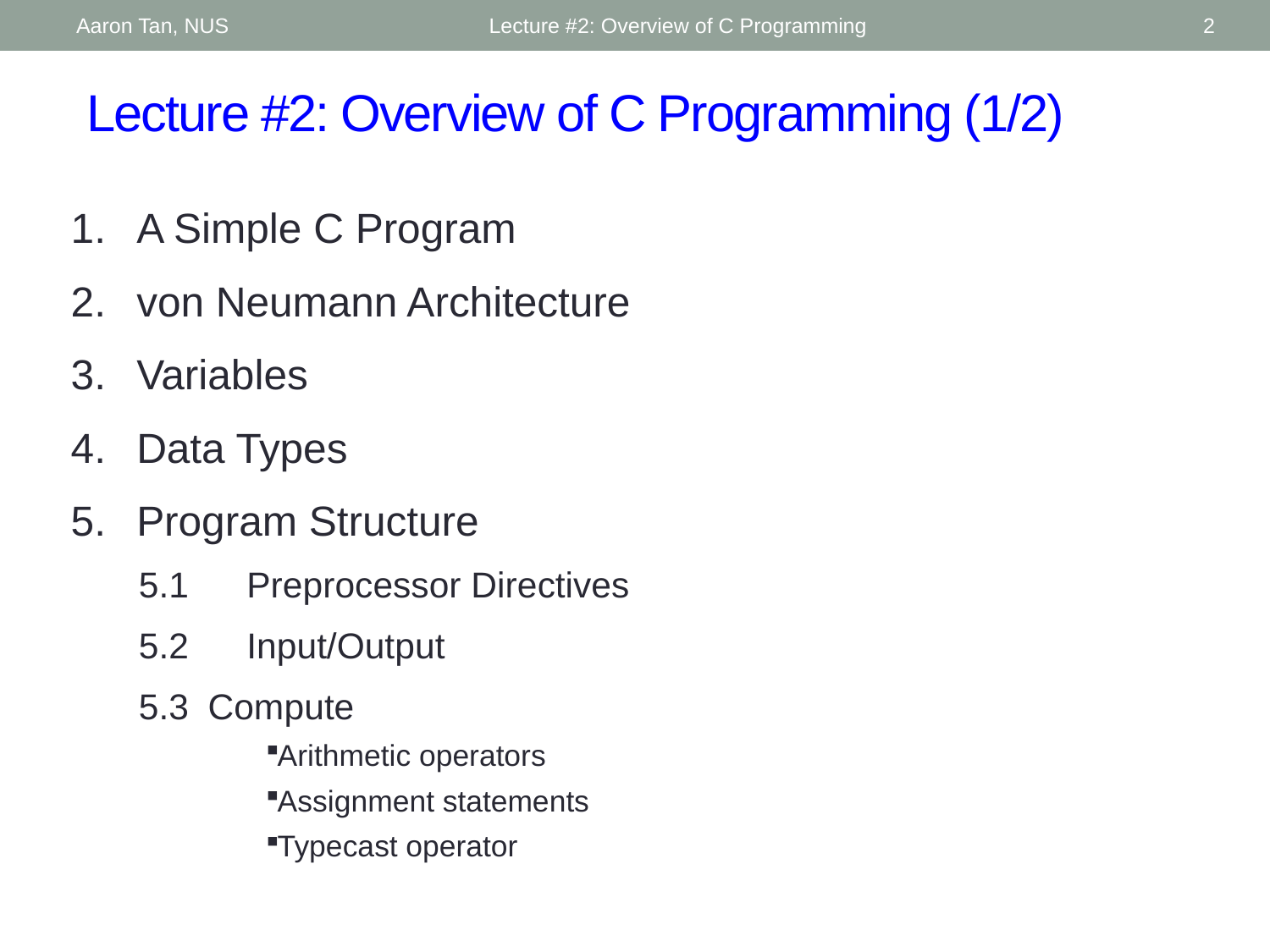

Aaron Tan, NUS
Lecture #2: Overview of C Programming
2
# Lecture #2: Overview of C Programming (1/2)
A Simple C Program
von Neumann Architecture
Variables
Data Types
Program Structure
5.1	Preprocessor Directives
5.2	Input/Output
5.3	Compute
Arithmetic operators
Assignment statements
Typecast operator